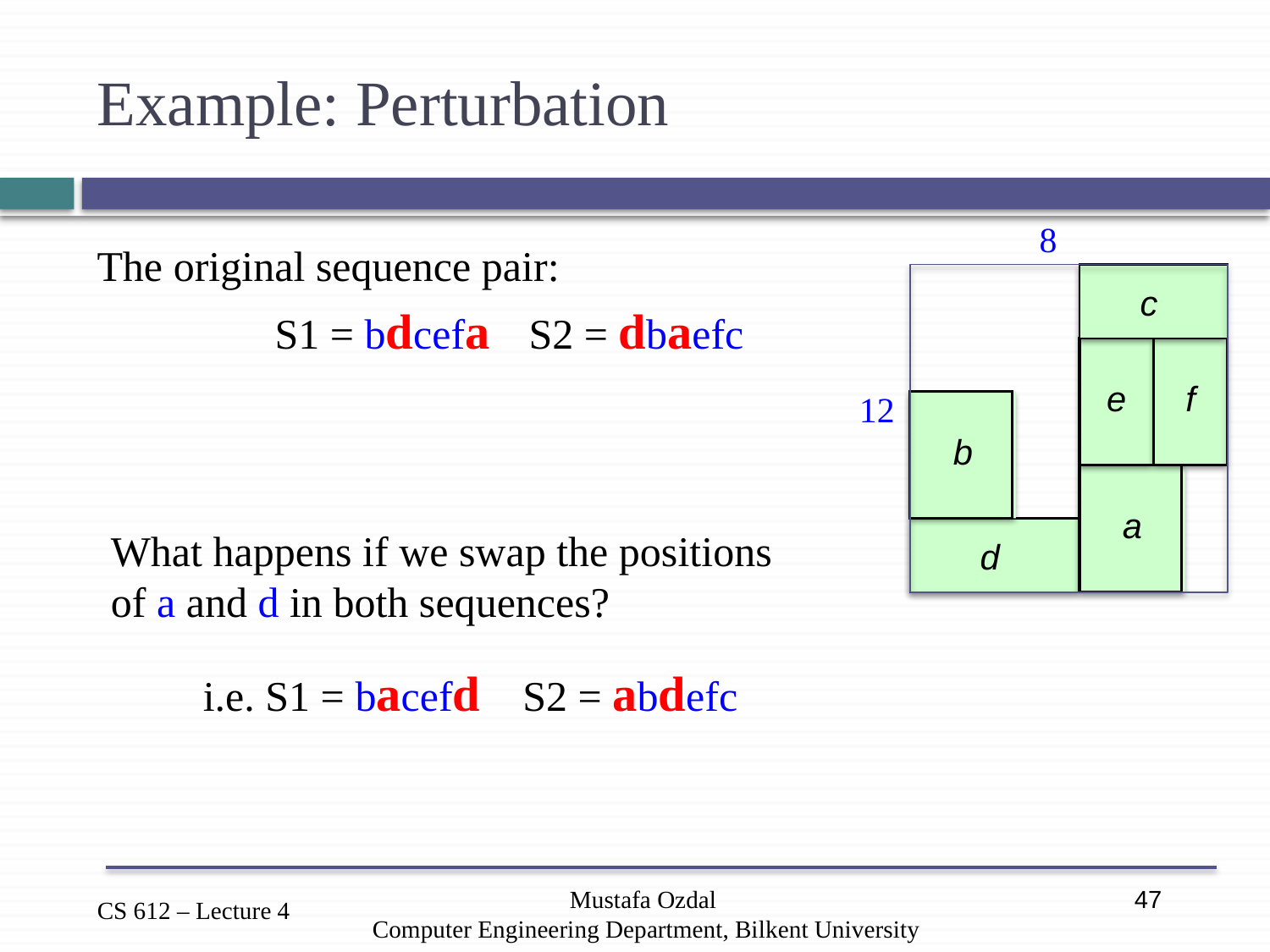

# Example: Perturbation
8

c

e

f
12

b

a

d
The original sequence pair:
	S1 = bdcefa	S2 = dbaefc
What happens if we swap the positions
of a and d in both sequences?
i.e. S1 = bacefd    S2 = abdefc
Mustafa Ozdal
Computer Engineering Department, Bilkent University